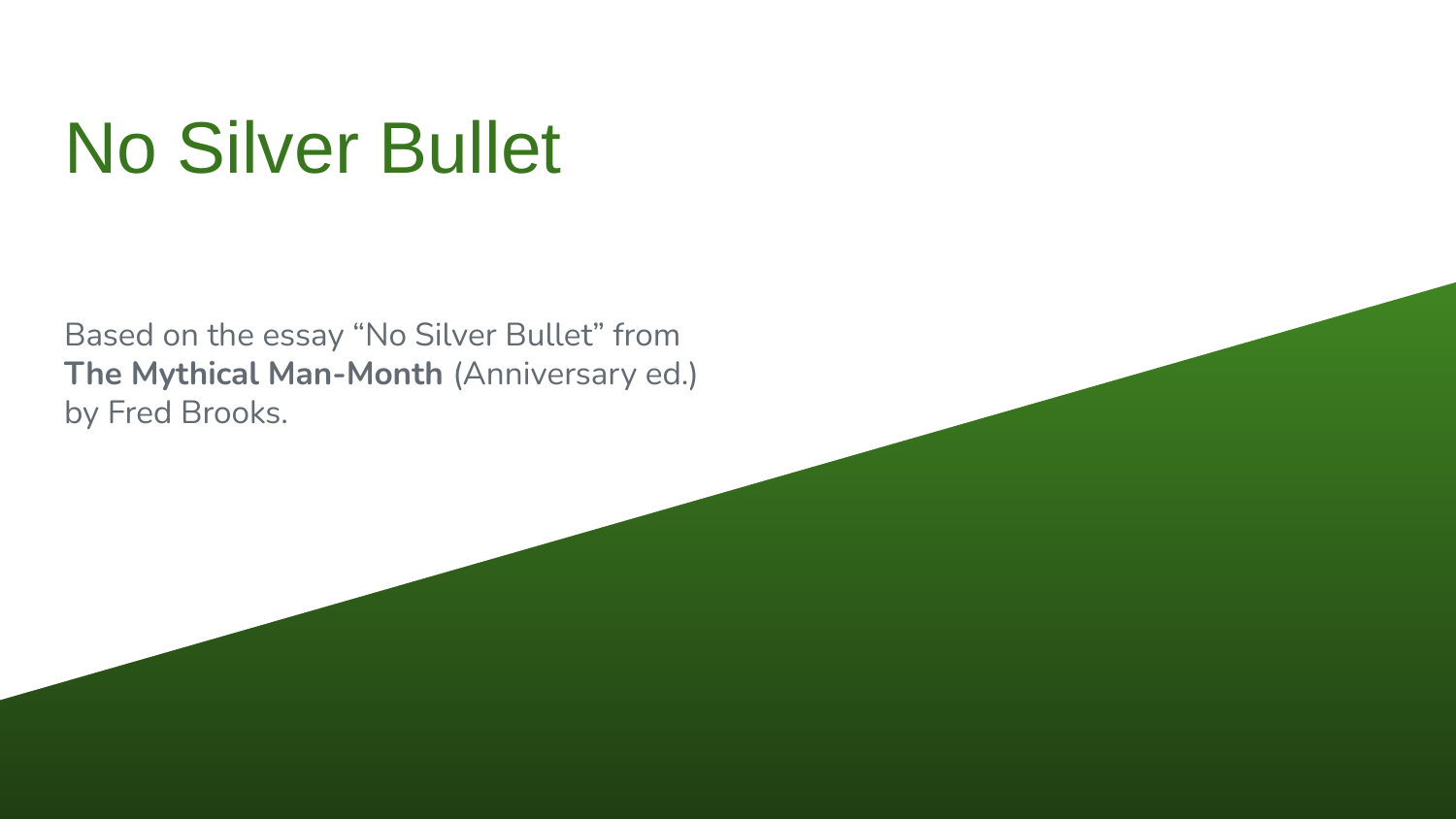

# No Silver Bullet
Based on the essay “No Silver Bullet” from
The Mythical Man-Month (Anniversary ed.)
by Fred Brooks.